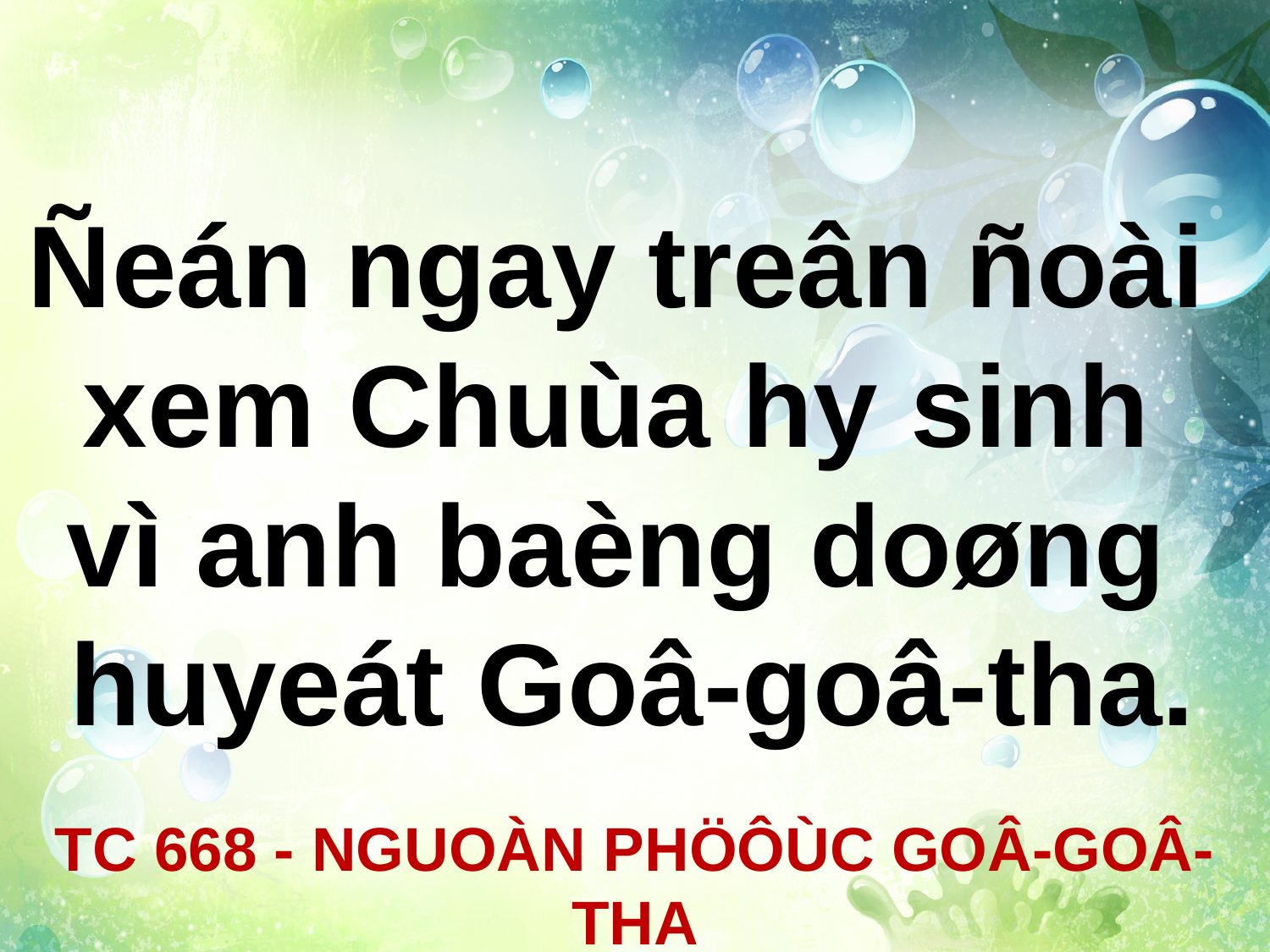

Ñeán ngay treân ñoài
xem Chuùa hy sinh
vì anh baèng doøng
huyeát Goâ-goâ-tha.
TC 668 - NGUOÀN PHÖÔÙC GOÂ-GOÂ-THA